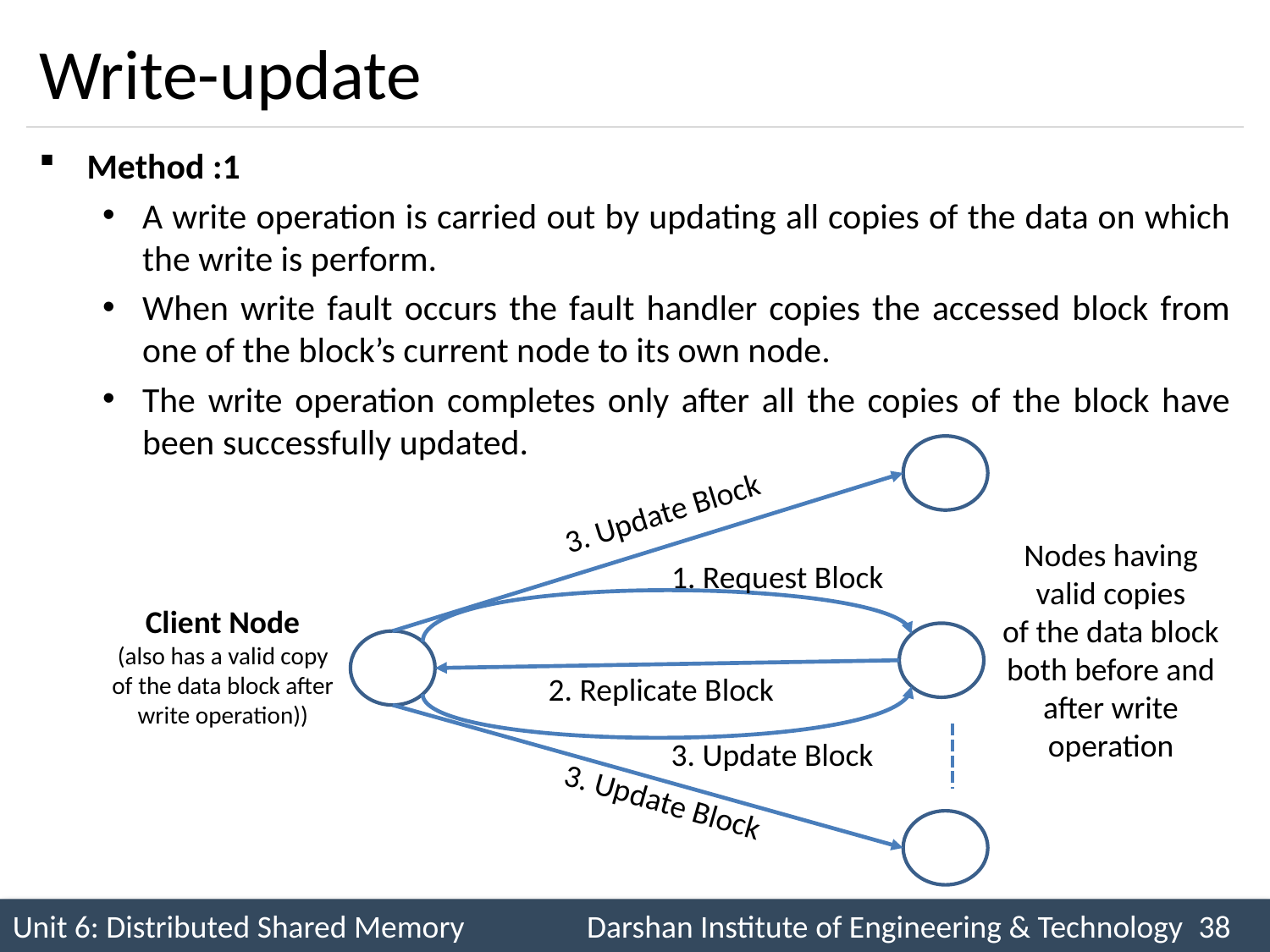

# Write-update
Method :1
A write operation is carried out by updating all copies of the data on which the write is perform.
When write fault occurs the fault handler copies the accessed block from one of the block’s current node to its own node.
The write operation completes only after all the copies of the block have been successfully updated.

3. Update Block
Nodes having valid copies
of the data block both before and
after write operation
1. Request Block
Client Node
(also has a valid copy
of the data block after
write operation))

2. Replicate Block
3. Update Block
3. Update Block